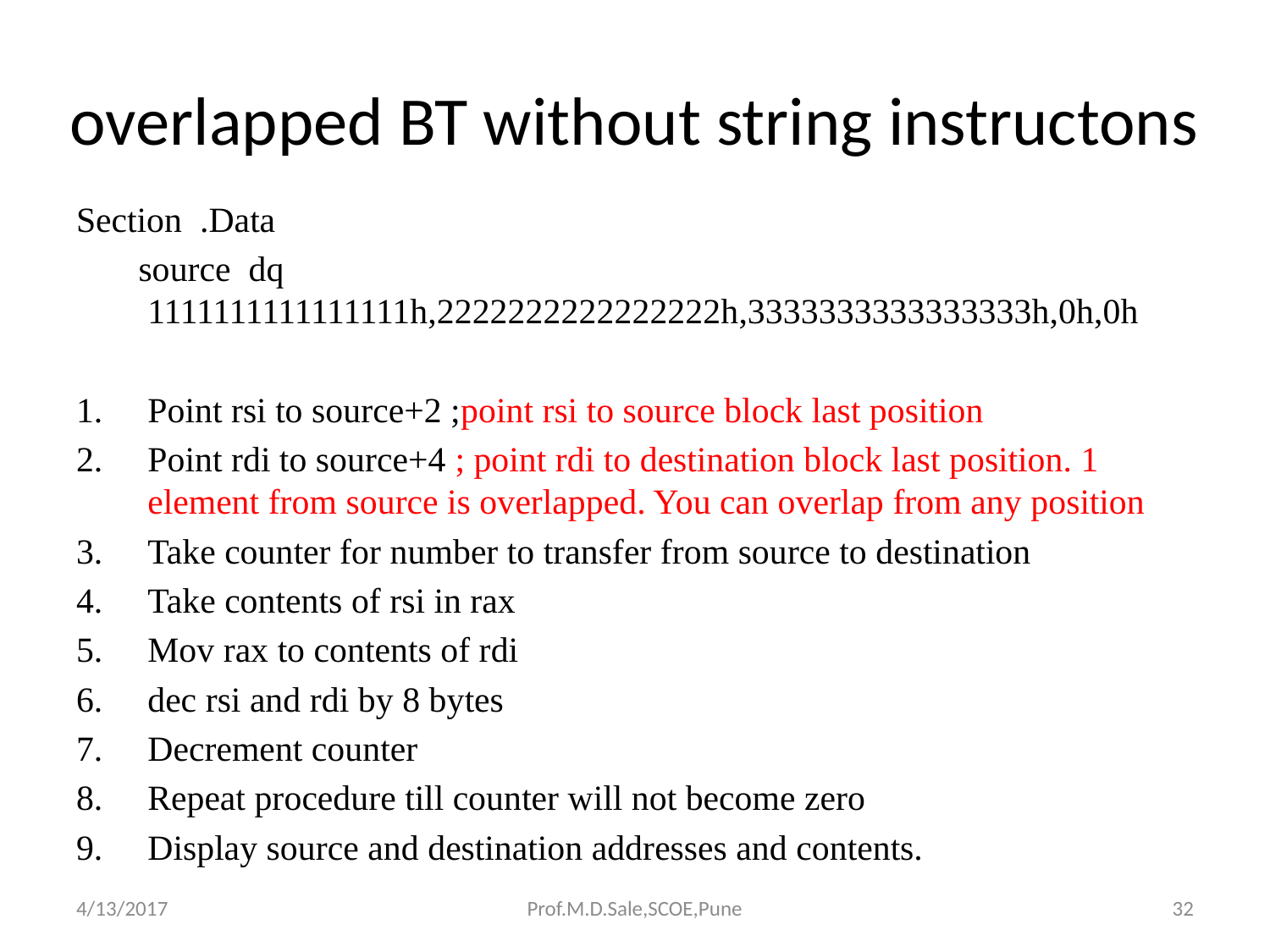

# overlapped BT without string instructons
Section  .Data
       source  dq 1111111111111111h,2222222222222222h,3333333333333333h,0h,0h

Point rsi to source+2 ;point rsi to source block last position
Point rdi to source+4 ; point rdi to destination block last position. 1 element from source is overlapped. You can overlap from any position
Take counter for number to transfer from source to destination
Take contents of rsi in rax
Mov rax to contents of rdi
dec rsi and rdi by 8 bytes
Decrement counter
Repeat procedure till counter will not become zero
Display source and destination addresses and contents.

4/13/2017
Prof.M.D.Sale,SCOE,Pune
32